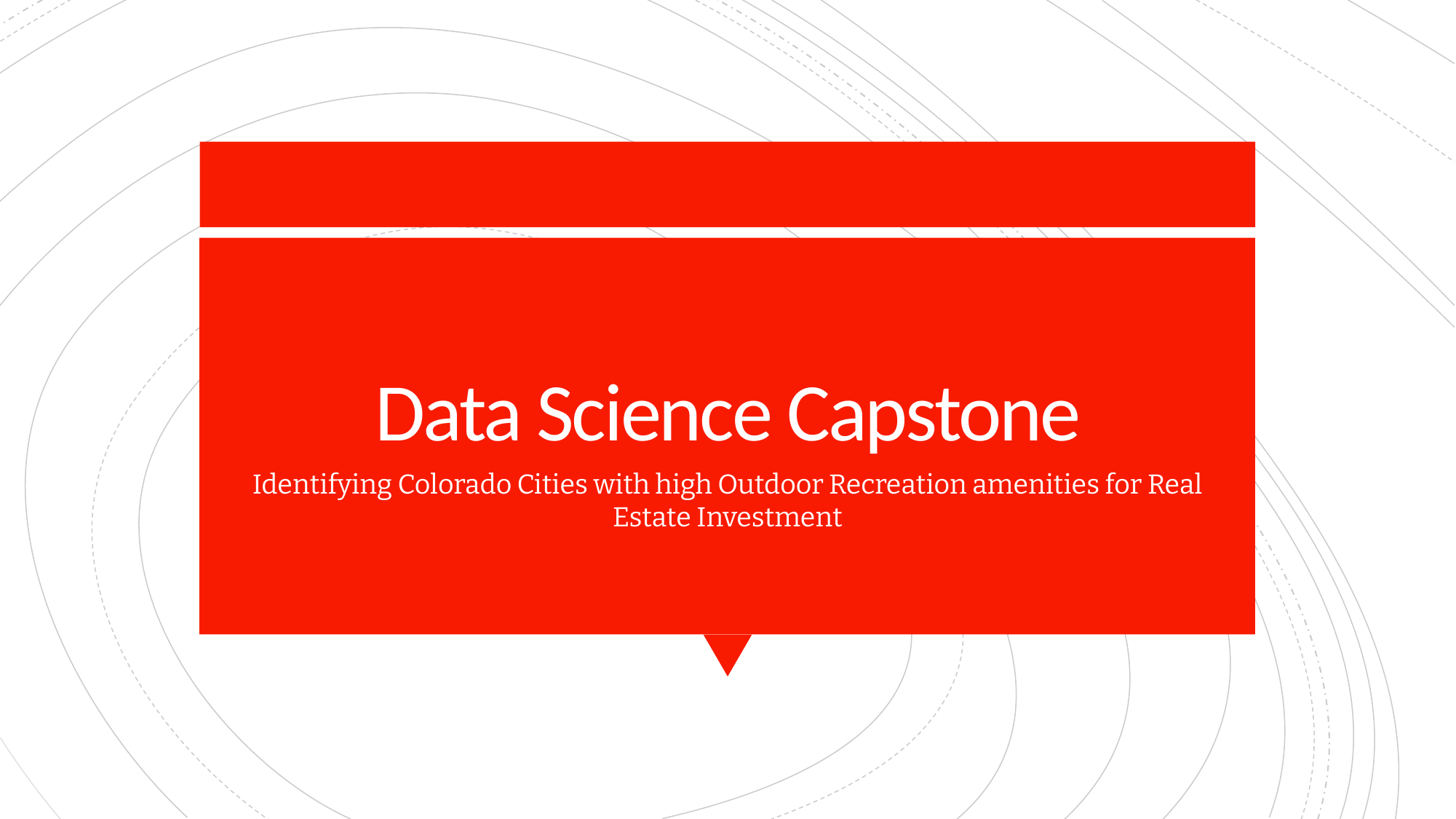

# Data Science Capstone
Identifying Colorado Cities with high Outdoor Recreation amenities for Real Estate Investment